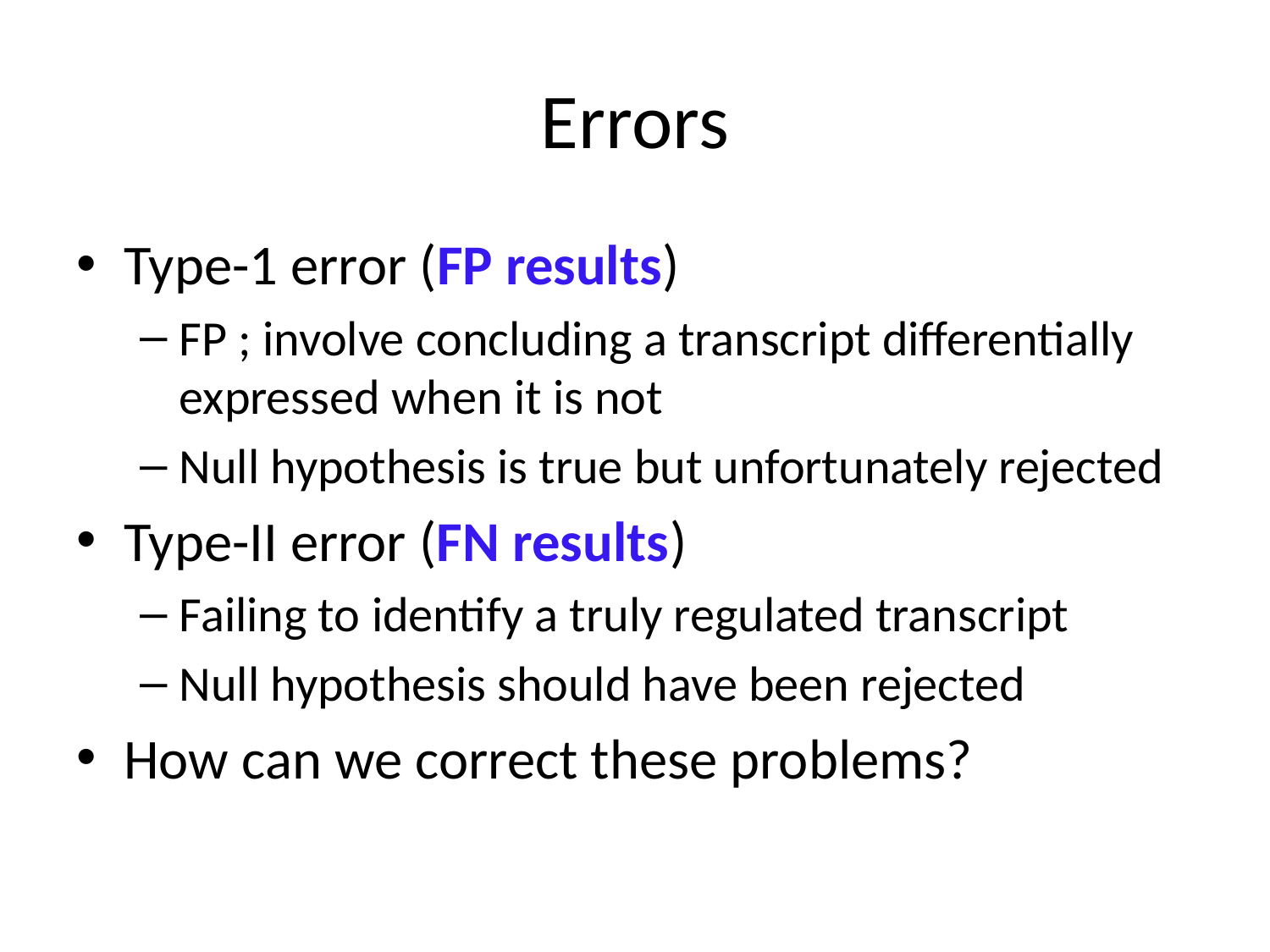

# Errors
Type-1 error (FP results)
FP ; involve concluding a transcript differentially expressed when it is not
Null hypothesis is true but unfortunately rejected
Type-II error (FN results)
Failing to identify a truly regulated transcript
Null hypothesis should have been rejected
How can we correct these problems?